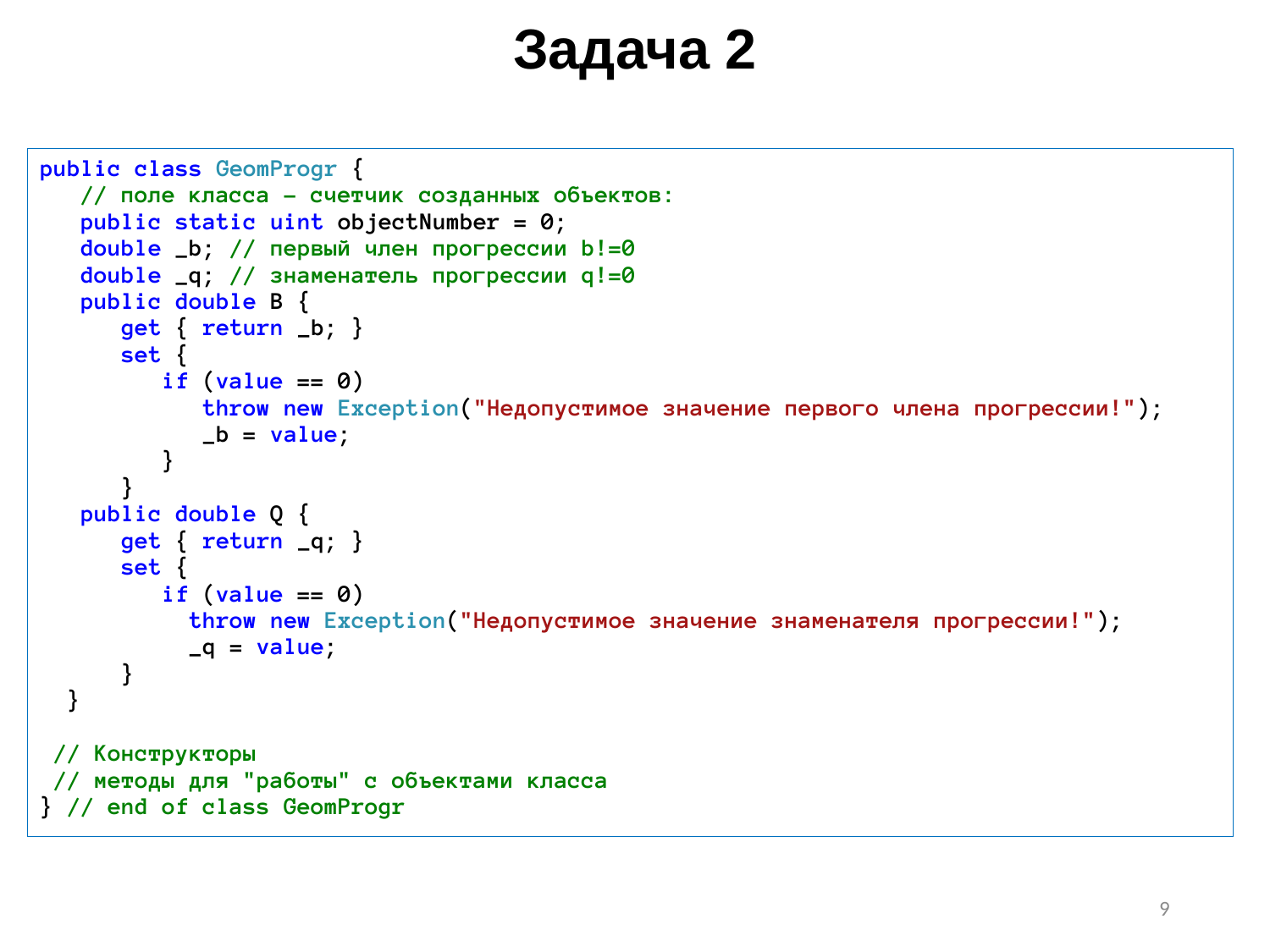

# Задача 2
public class GeomProgr {
   // поле класса - счетчик созданных объектов:
   public static uint objectNumber = 0;
   double _b; // первый член прогрессии b!=0
   double _q; // знаменатель прогрессии q!=0
   public double B {
      get { return _b; }
      set {
         if (value == 0)
            throw new Exception("Недопустимое значение первого члена прогрессии!");
            _b = value;
         }
      }
   public double Q {
      get { return _q; }
      set {
         if (value == 0)
           throw new Exception("Недопустимое значение знаменателя прогрессии!");
           _q = value;
      }
  }

 // Конструкторы
 // методы для "работы" с объектами класса
} // end of class GeomProgr
9